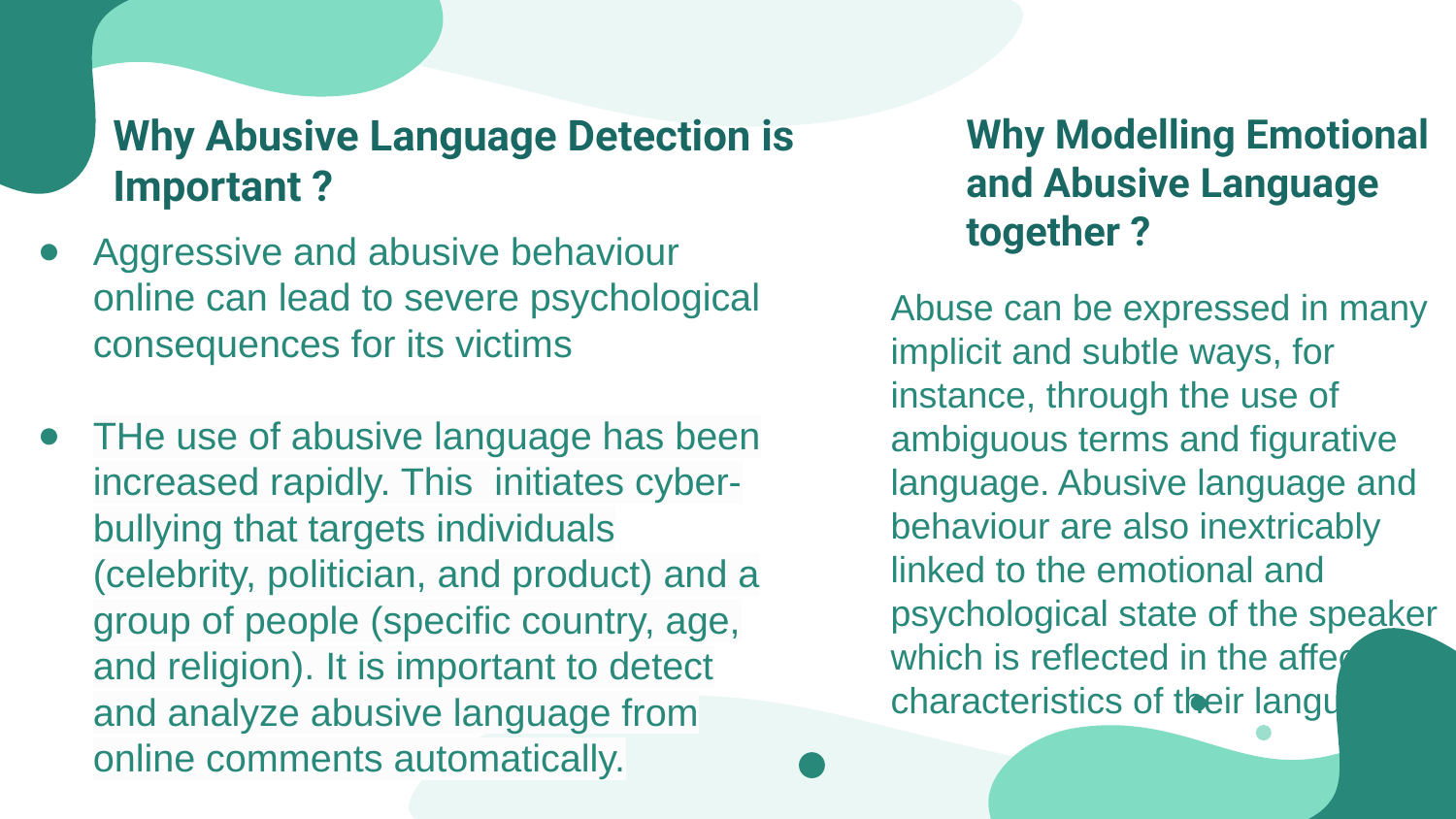

Why Abusive Language Detection is Important ?

Why Modelling Emotional and Abusive Language together ?
Aggressive and abusive behaviour online can lead to severe psychological consequences for its victims

THe use of abusive language has been increased rapidly. This  initiates cyber-bullying that targets individuals (celebrity, politician, and product) and a group of people (specific country, age, and religion). It is important to detect and analyze abusive language from online comments automatically.

Abuse can be expressed in many implicit and subtle ways, for instance, through the use of ambiguous terms and figurative language. Abusive language and behaviour are also inextricably linked to the emotional and psychological state of the speaker which is reflected in the affective characteristics of their language